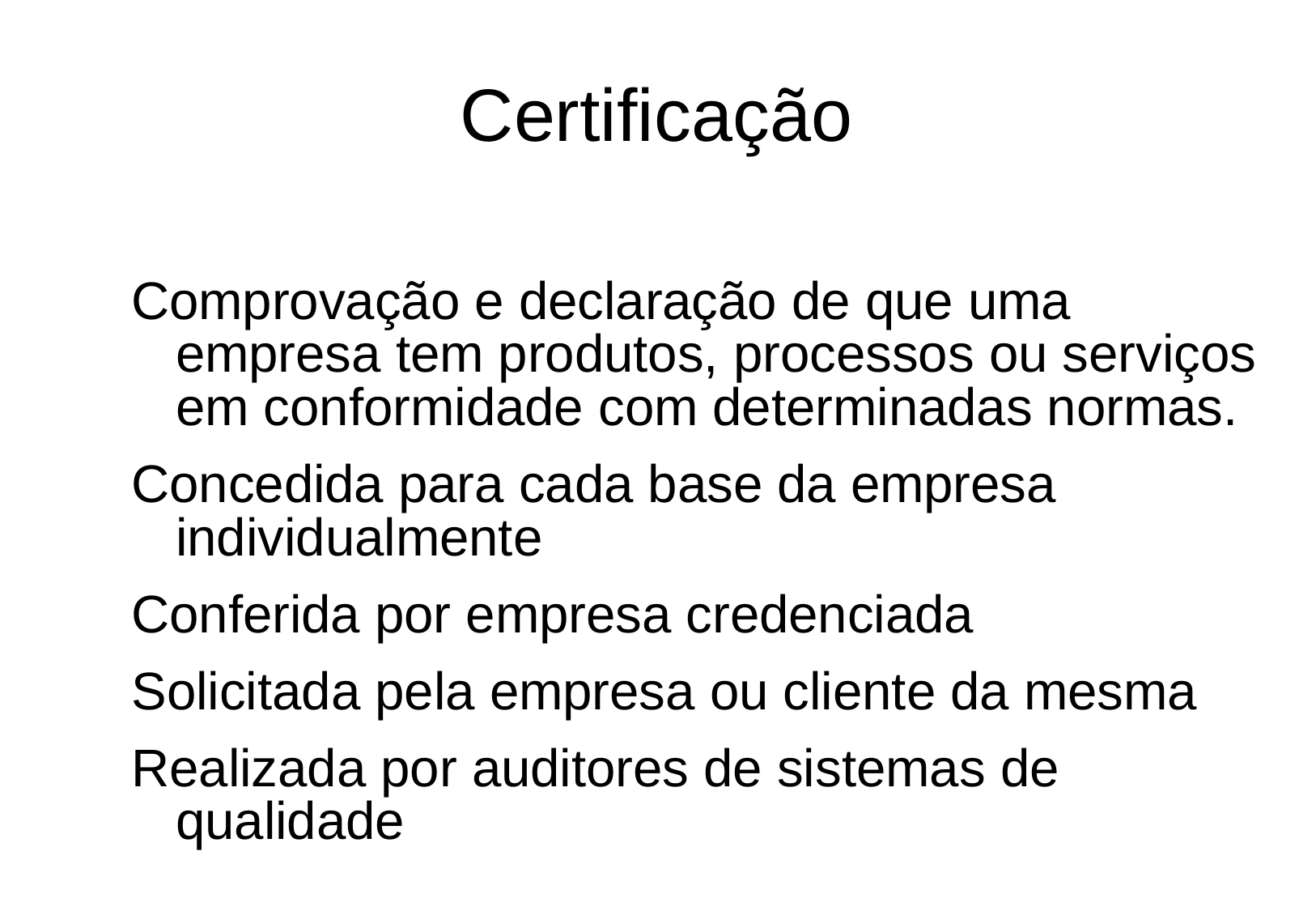

Certificação
Comprovação e declaração de que uma empresa tem produtos, processos ou serviços em conformidade com determinadas normas.
Concedida para cada base da empresa individualmente
Conferida por empresa credenciada
Solicitada pela empresa ou cliente da mesma
Realizada por auditores de sistemas de qualidade